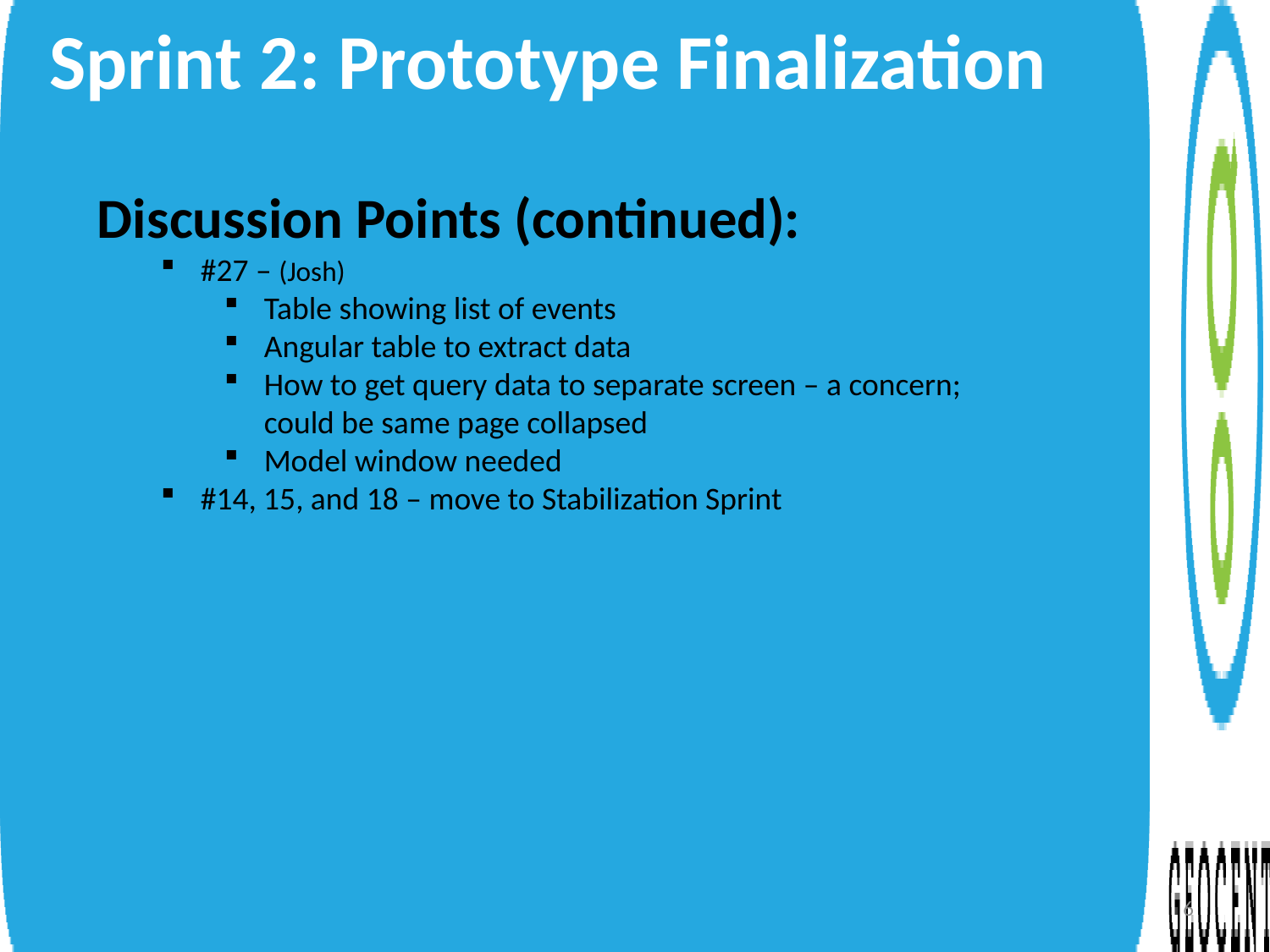

Sprint 2: Prototype Finalization
Discussion Points (continued):
#27 – (Josh)
Table showing list of events
Angular table to extract data
How to get query data to separate screen – a concern; could be same page collapsed
Model window needed
#14, 15, and 18 – move to Stabilization Sprint

6